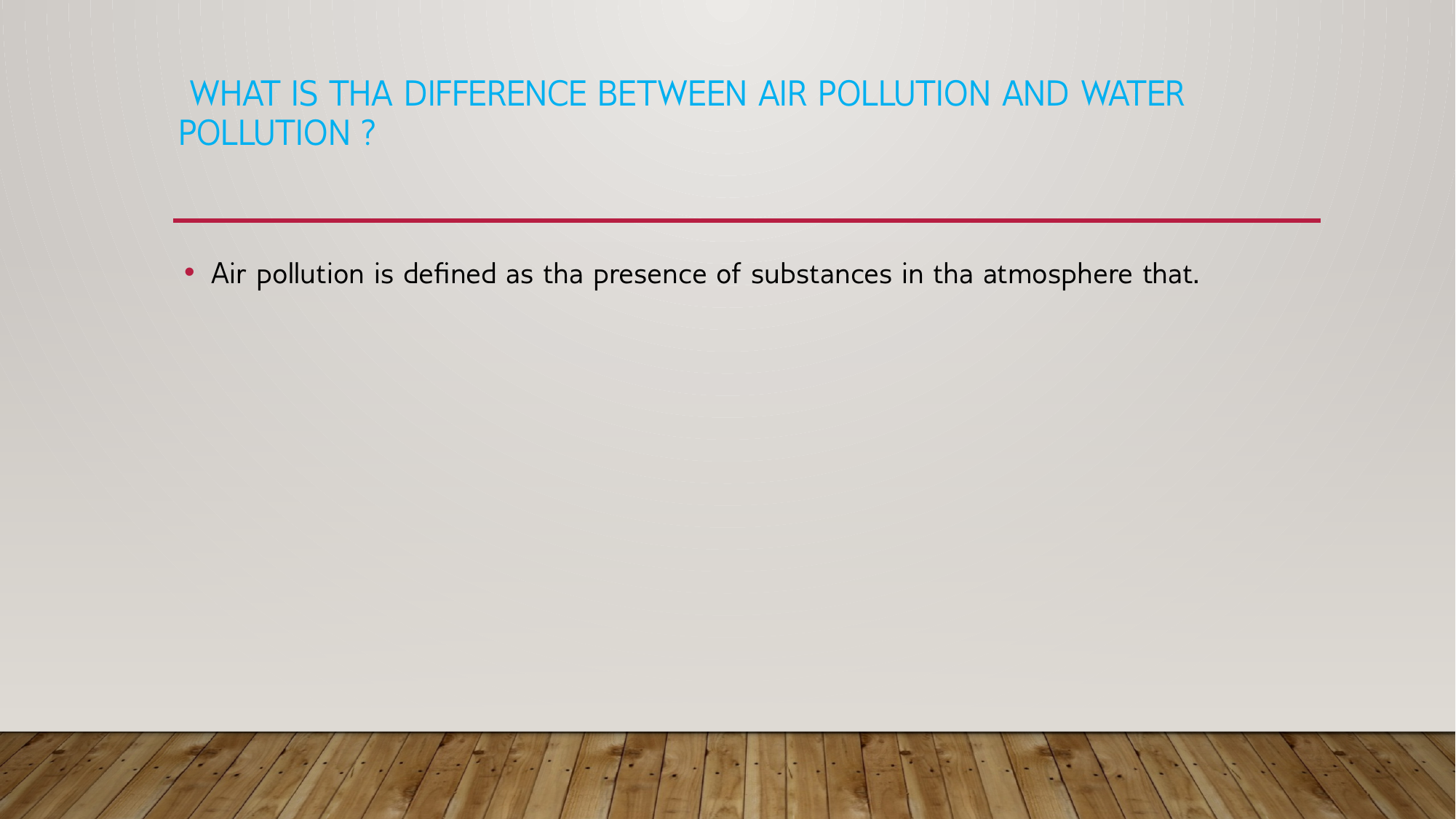

# What is tha difference between air pollution and water pollution ?
Air pollution is defined as tha presence of substances in tha atmosphere that.